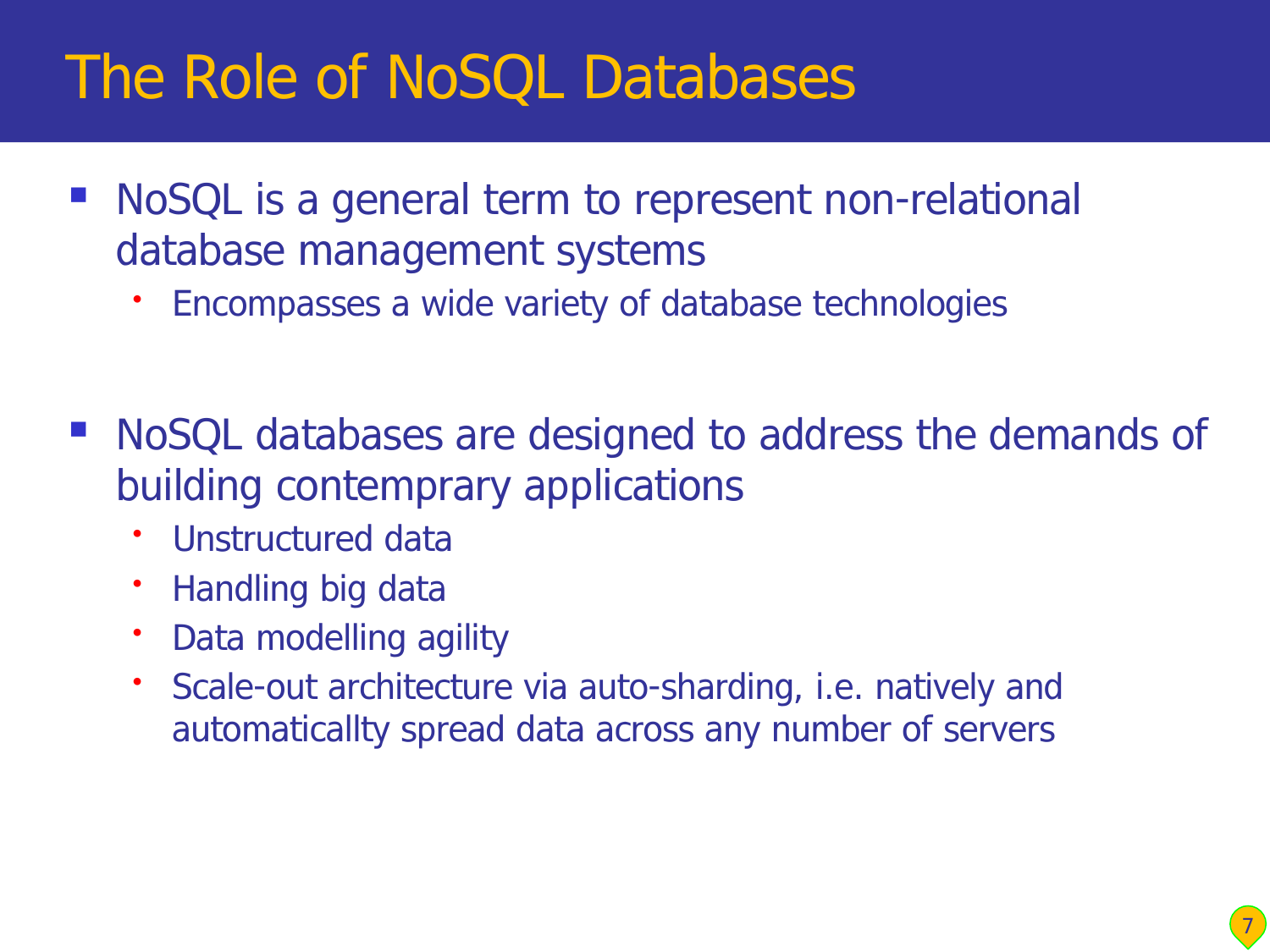

# The Role of NoSQL Databases
NoSQL is a general term to represent non-relational database management systems
Encompasses a wide variety of database technologies

NoSQL databases are designed to address the demands of building contemprary applications
Unstructured data
Handling big data
Data modelling agility
Scale-out architecture via auto-sharding, i.e. natively and automaticallty spread data across any number of servers
7